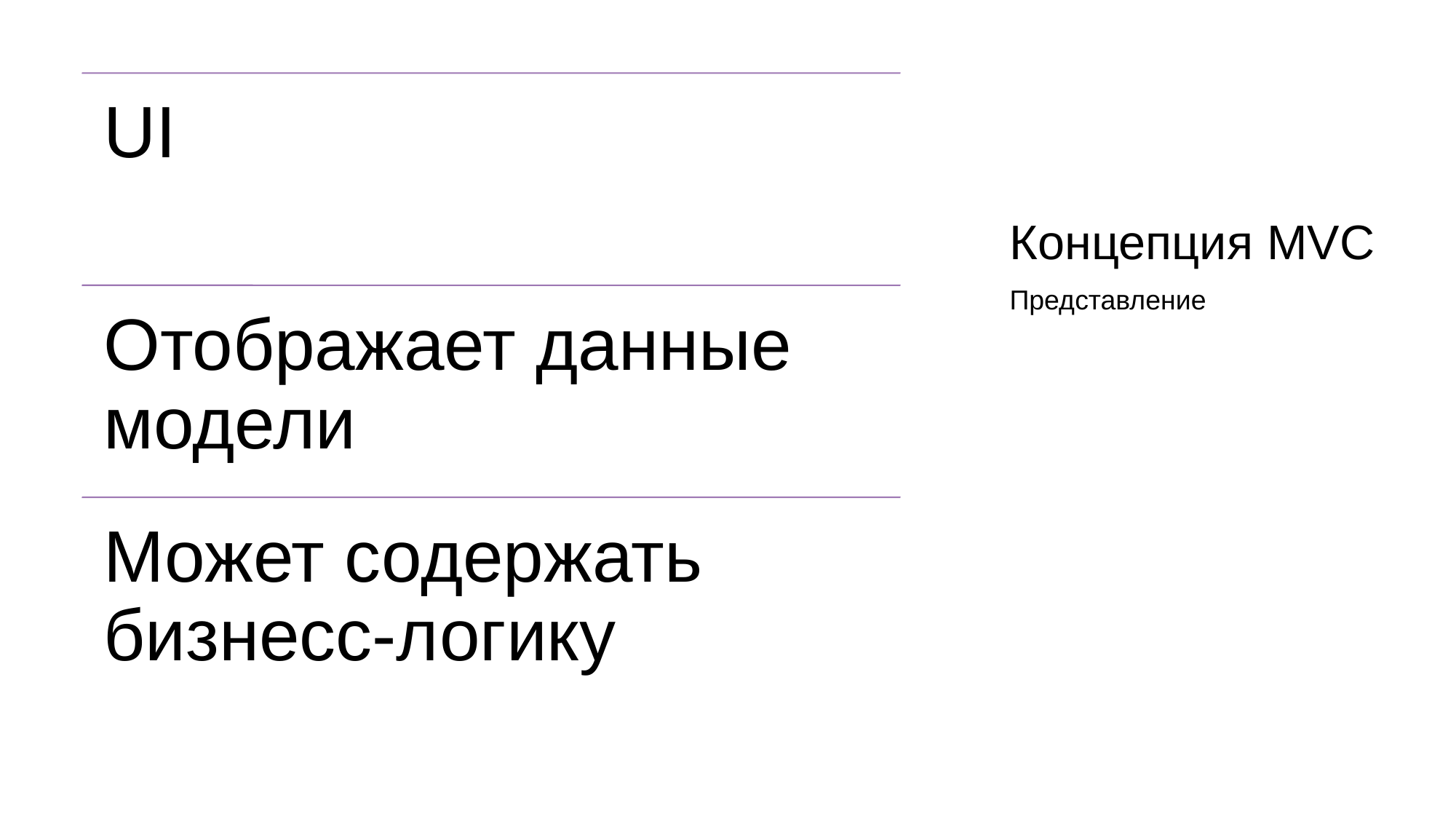

# Концепция MVC
UI
Отображает данные модели
Может содержать бизнесс-логику
Представление